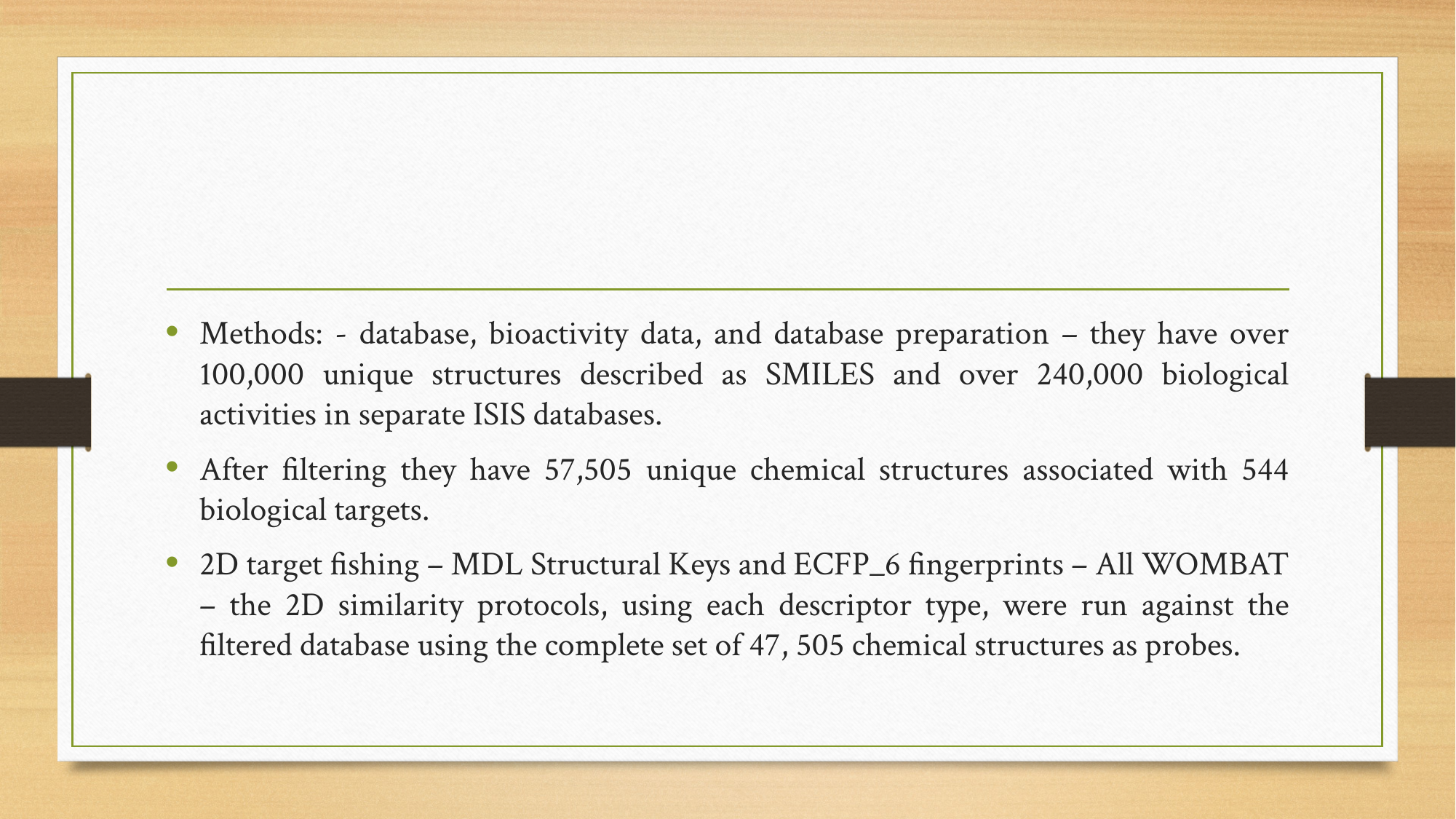

#
Methods: - database, bioactivity data, and database preparation – they have over 100,000 unique structures described as SMILES and over 240,000 biological activities in separate ISIS databases.
After filtering they have 57,505 unique chemical structures associated with 544 biological targets.
2D target fishing – MDL Structural Keys and ECFP_6 fingerprints – All WOMBAT – the 2D similarity protocols, using each descriptor type, were run against the filtered database using the complete set of 47, 505 chemical structures as probes.